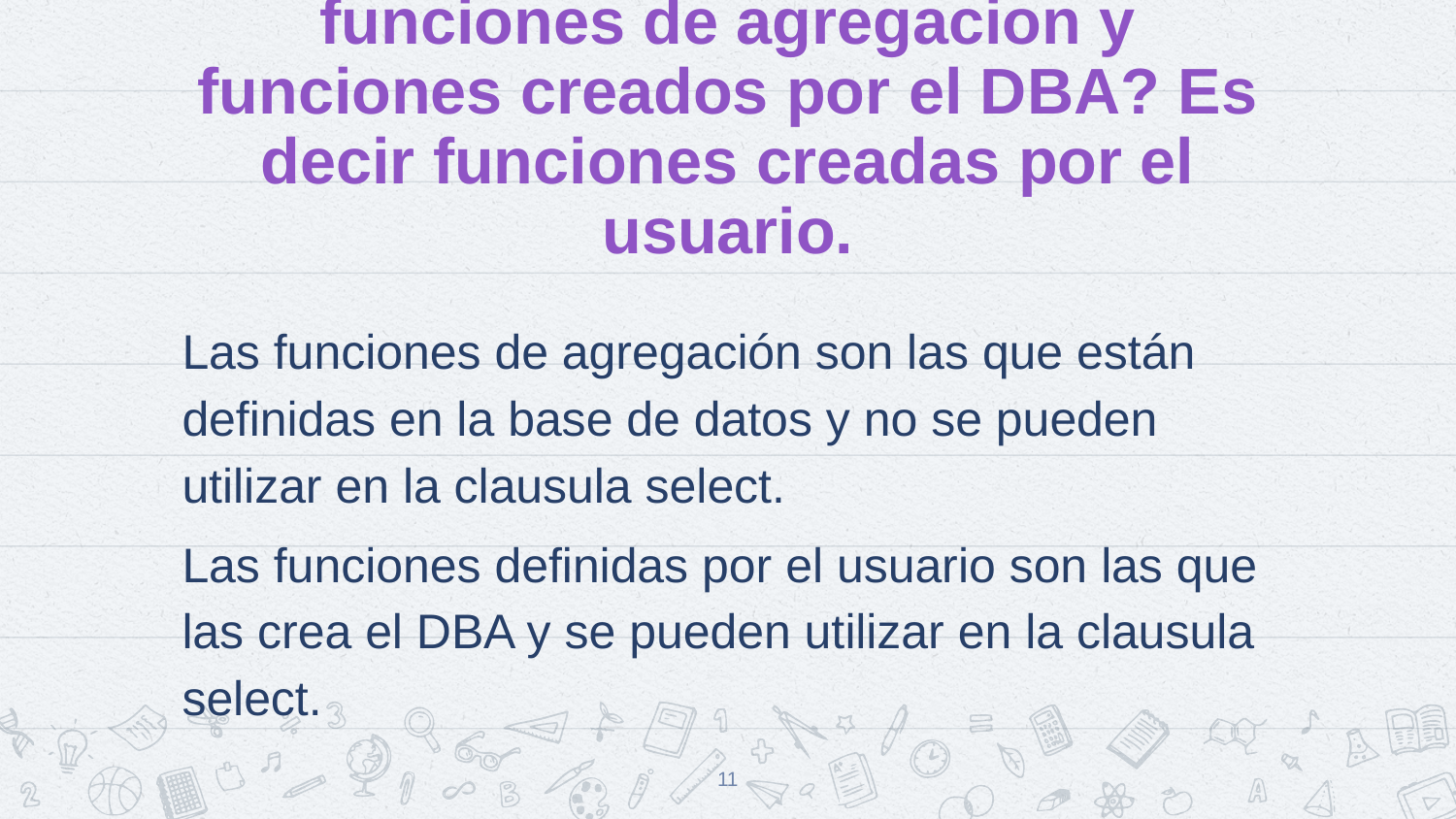

# 9. ¿Cual es la diferencia entre las funciones de agregacion y funciones creados por el DBA? Es decir funciones creadas por el usuario.
Las funciones de agregación son las que están definidas en la base de datos y no se pueden utilizar en la clausula select.
Las funciones definidas por el usuario son las que las crea el DBA y se pueden utilizar en la clausula select.
11